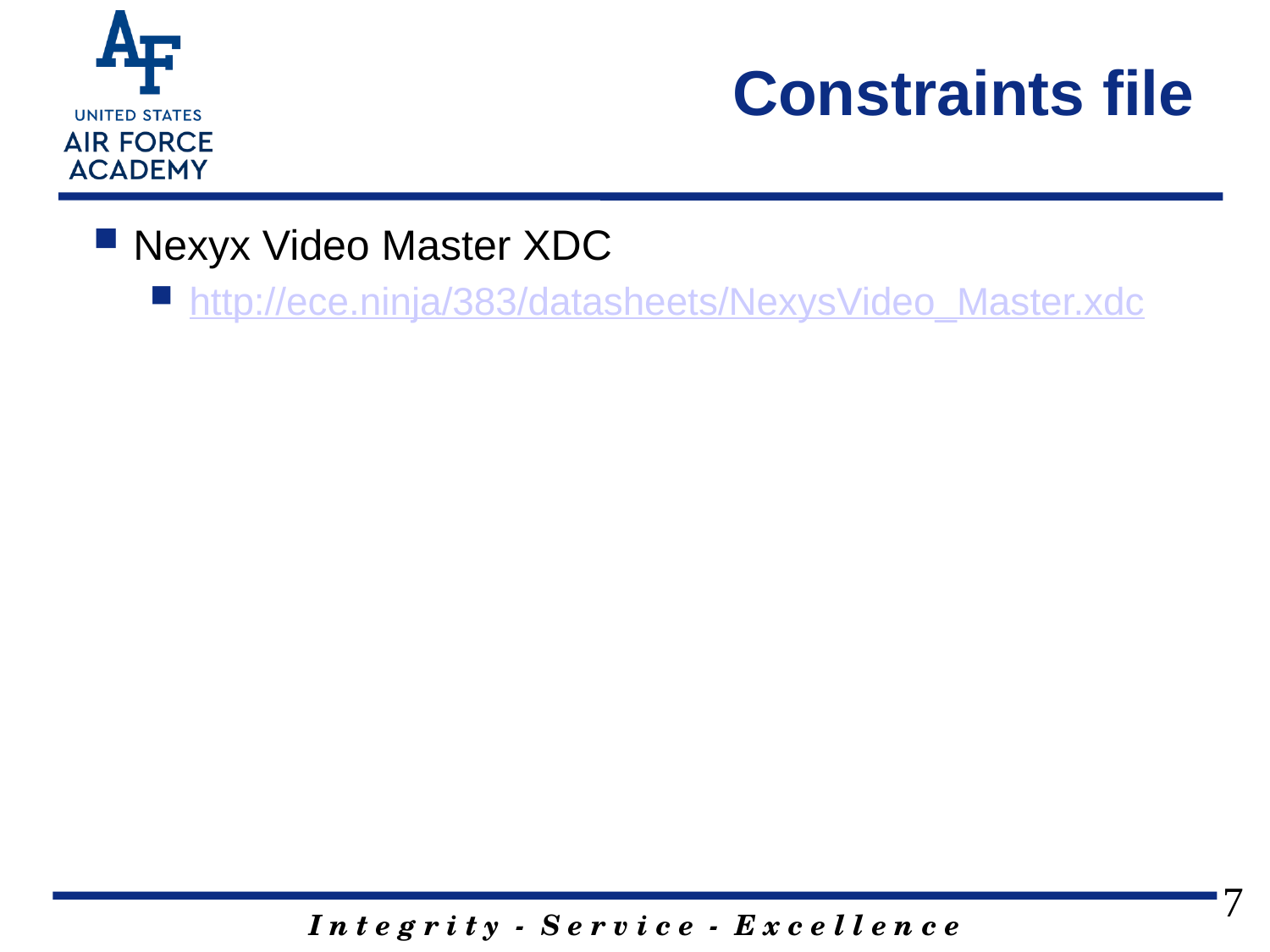

# Constraints file
Nexyx Video Master XDC
http://ece.ninja/383/datasheets/NexysVideo_Master.xdc

7